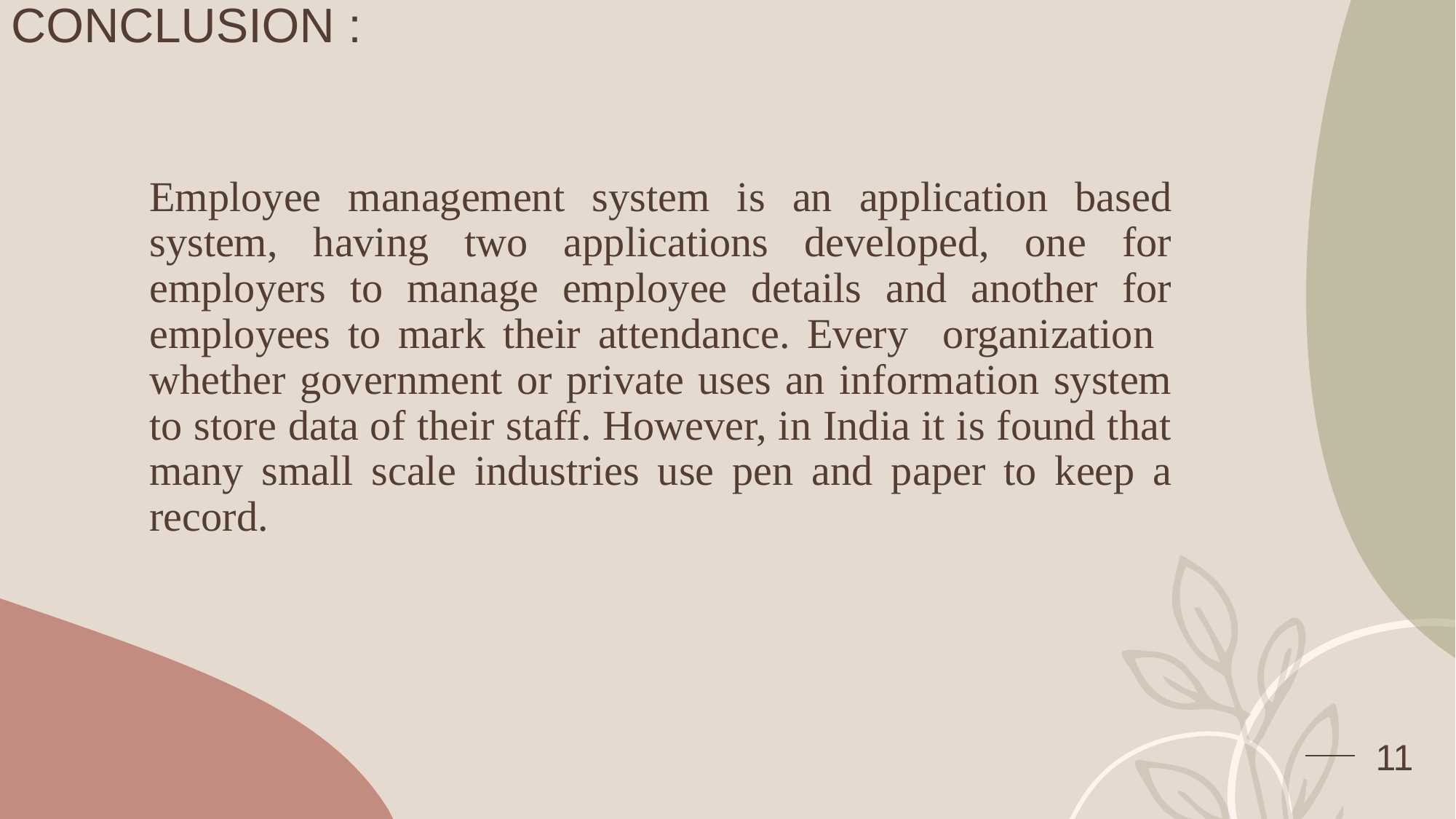

# CONCLUSION :
Employee management system is an application based system, having two applications developed, one for employers to manage employee details and another for employees to mark their attendance. Every  organization  whether government or private uses an information system to store data of their staff. However, in India it is found that many small scale industries use pen and paper to keep a record.
11